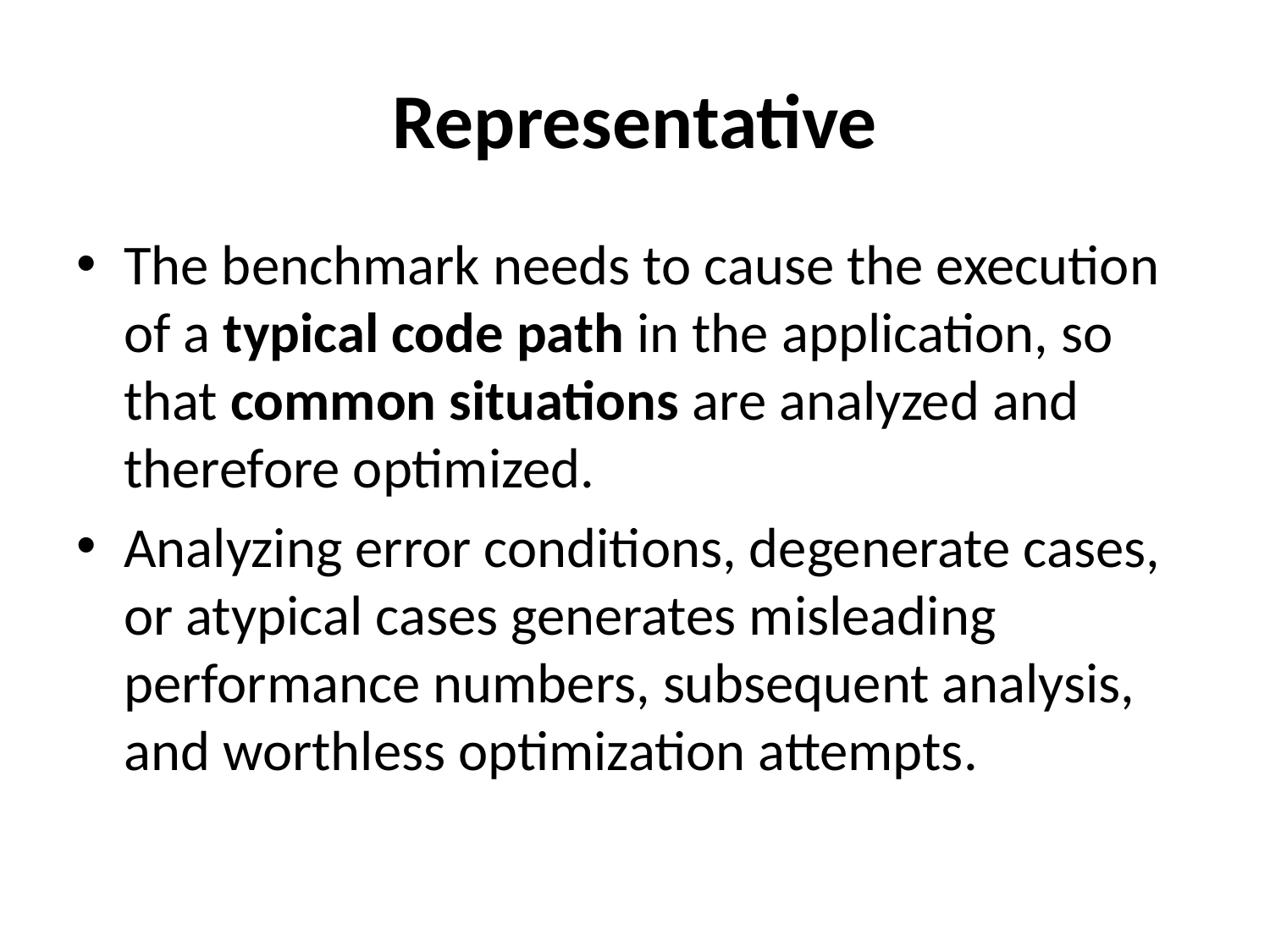

# Representative
The benchmark needs to cause the execution of a typical code path in the application, so that common situations are analyzed and  therefore optimized.
Analyzing error conditions, degenerate cases, or atypical cases generates misleading performance numbers, subsequent analysis, and worthless optimization attempts.